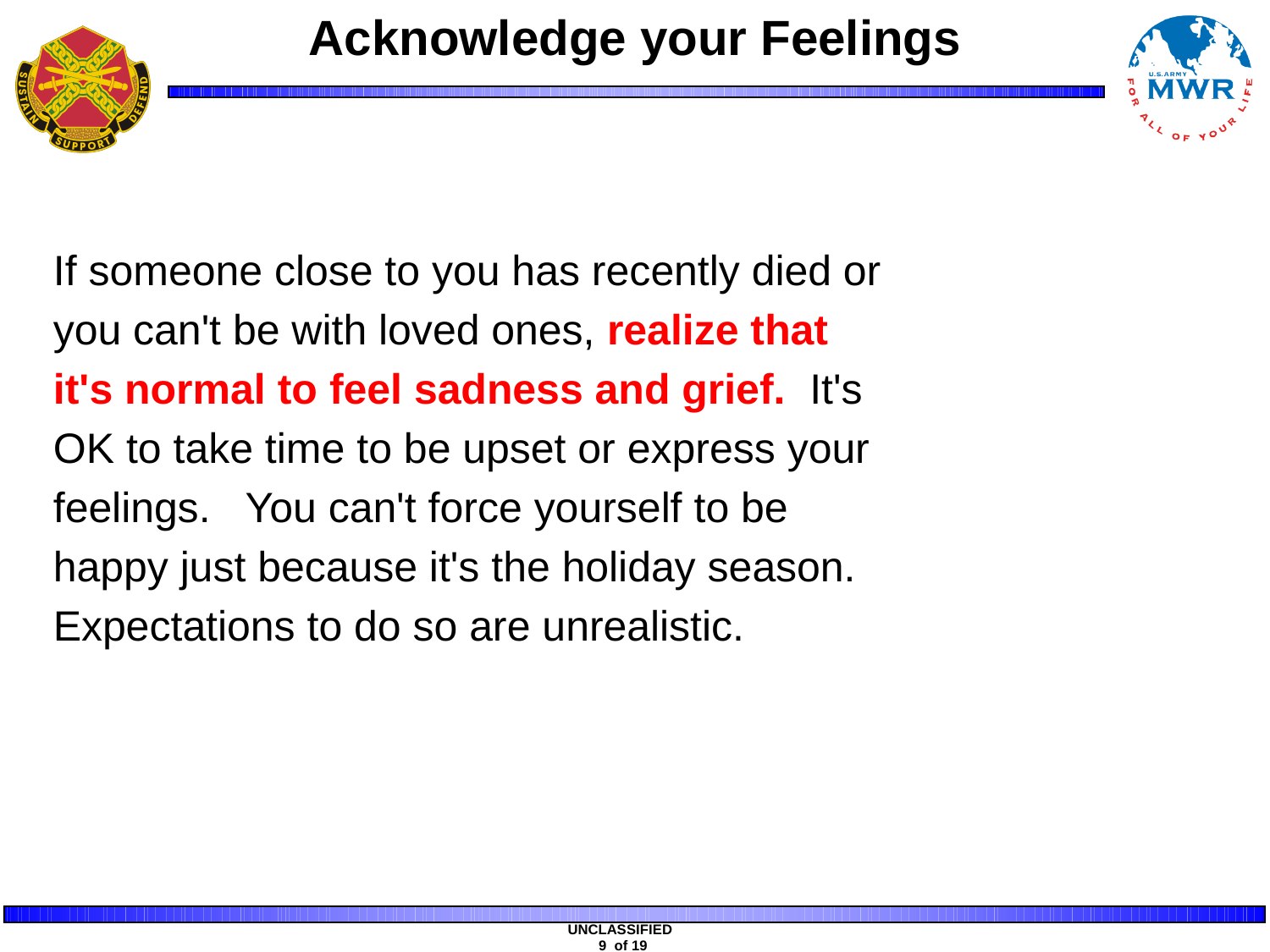

# Acknowledge your Feelings
If someone close to you has recently died or
you can't be with loved ones, realize that
it's normal to feel sadness and grief.  It's
OK to take time to be upset or express your
feelings.   You can't force yourself to be
happy just because it's the holiday season.
Expectations to do so are unrealistic.